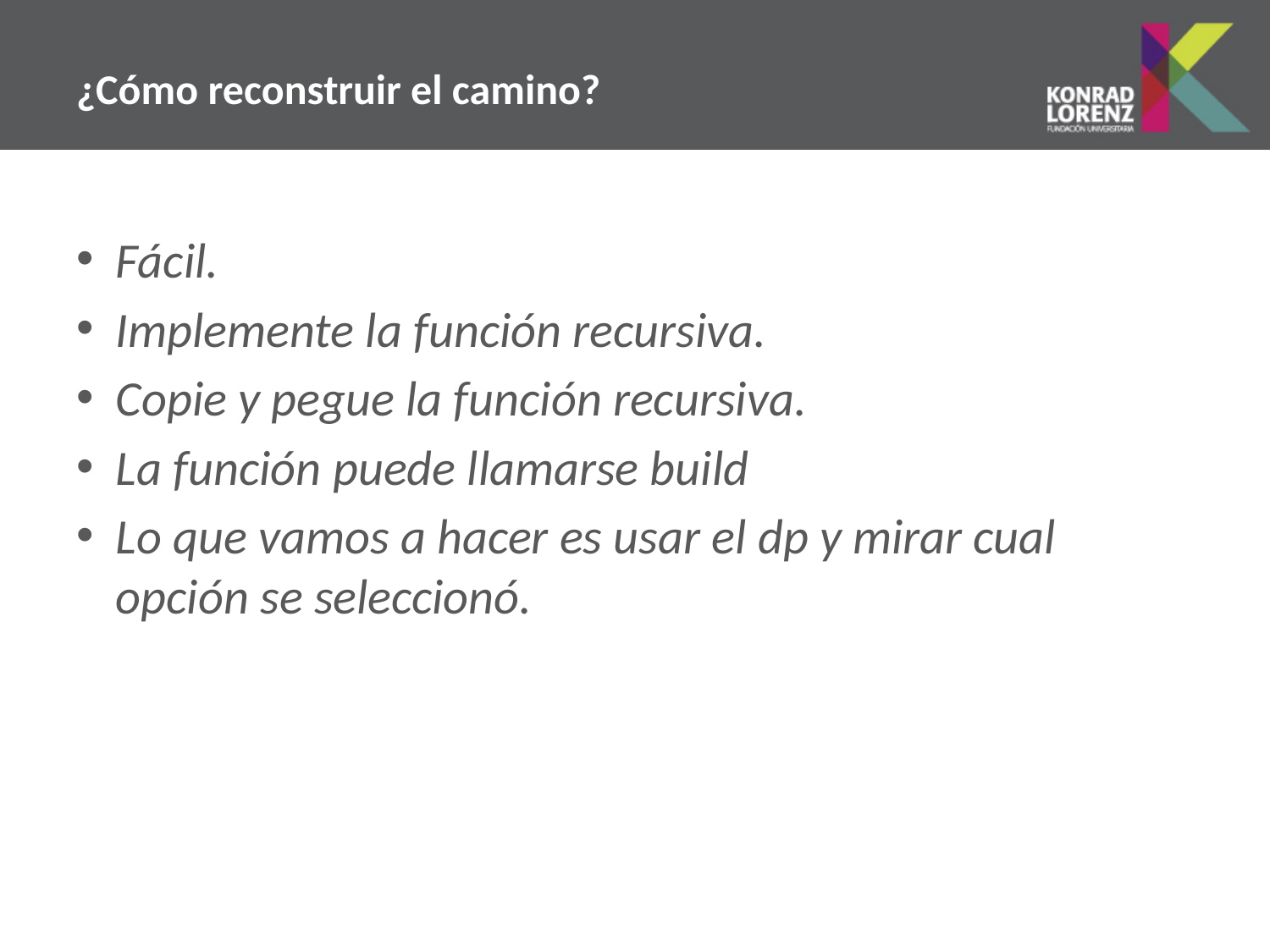

# ¿Cómo reconstruir el camino?
Fácil.
Implemente la función recursiva.
Copie y pegue la función recursiva.
La función puede llamarse build
Lo que vamos a hacer es usar el dp y mirar cual opción se seleccionó.